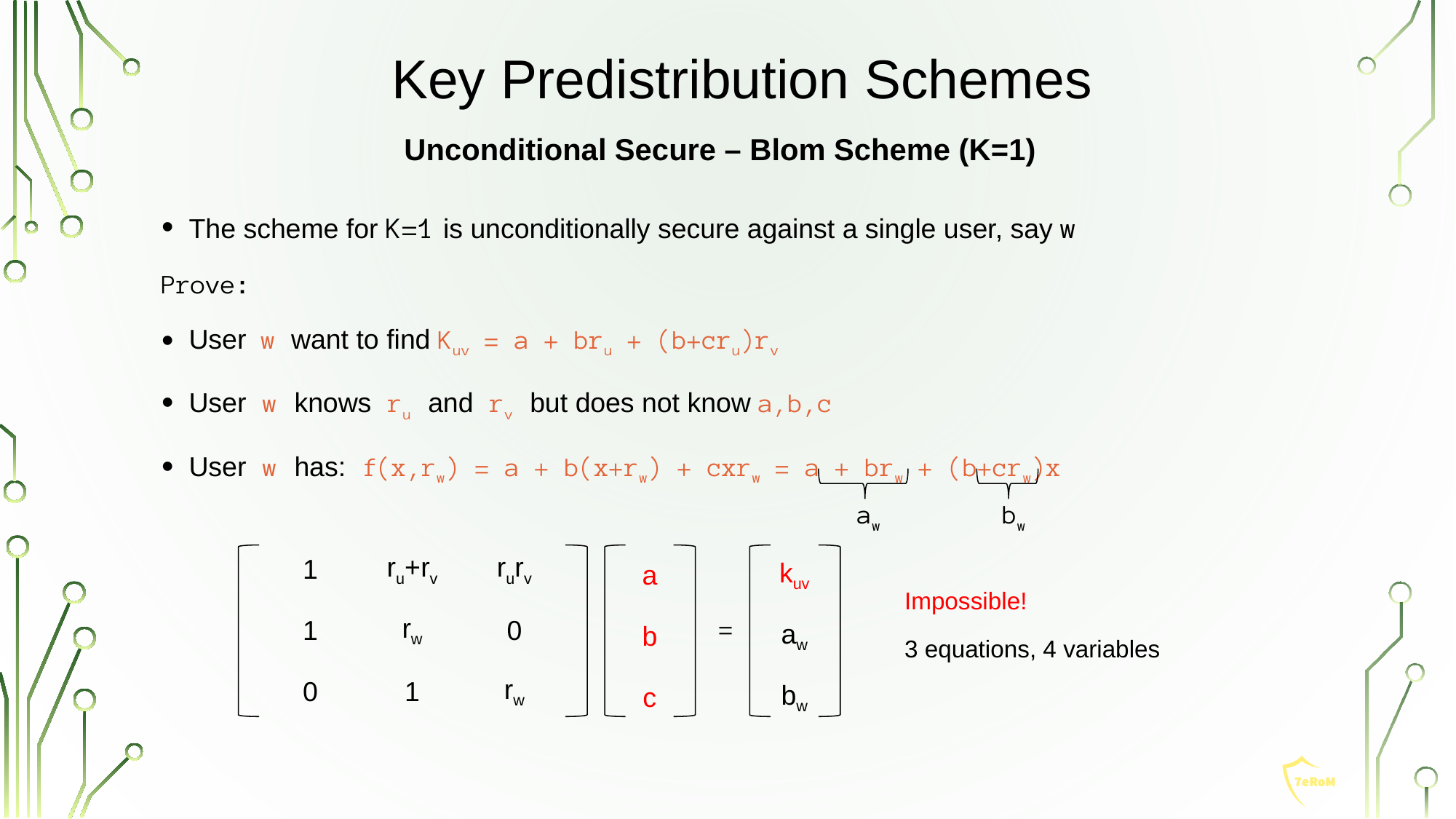

# Key Predistribution Schemes
Unconditional Secure – Blom Scheme (K=1)
The scheme for K=1 is unconditionally secure against a single user, say w
Prove:
User w want to find Kuv = a + bru + (b+cru)rv
User w knows ru and rv but does not know a,b,c
User w has: f(x,rw) = a + b(x+rw) + cxrw = a + brw + (b+crw)x

aw
bw
| 1 | ru+rv | rurv |
| --- | --- | --- |
| 1 | rw | 0 |
| 0 | 1 | rw |
| a |
| --- |
| b |
| c |

| kuv |
| --- |
| aw |
| bw |

Impossible!
3 equations, 4 variables

=